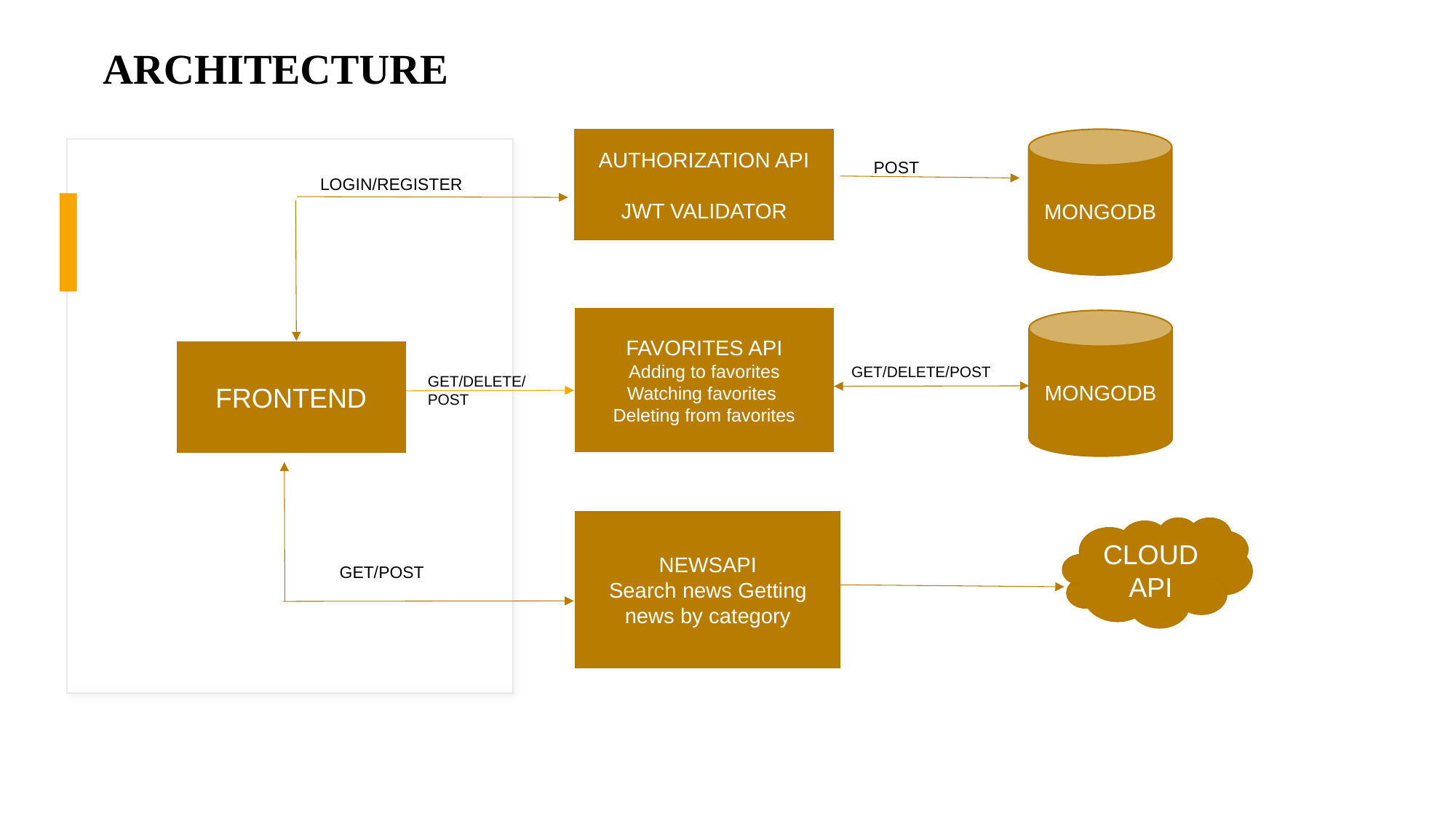

ARCHITECTURE

MONGODB
AUTHORIZATION API

JWT VALIDATOR
#
POST
LOGIN/REGISTER
FAVORITES API
Adding to favorites
Watching favorites
Deleting from favorites
MONGODB

FRONTEND
GET/DELETE/POST
GET/DELETE/POST
NEWSAPI
Search news Getting news by category
CLOUDAPI
       GET/POST